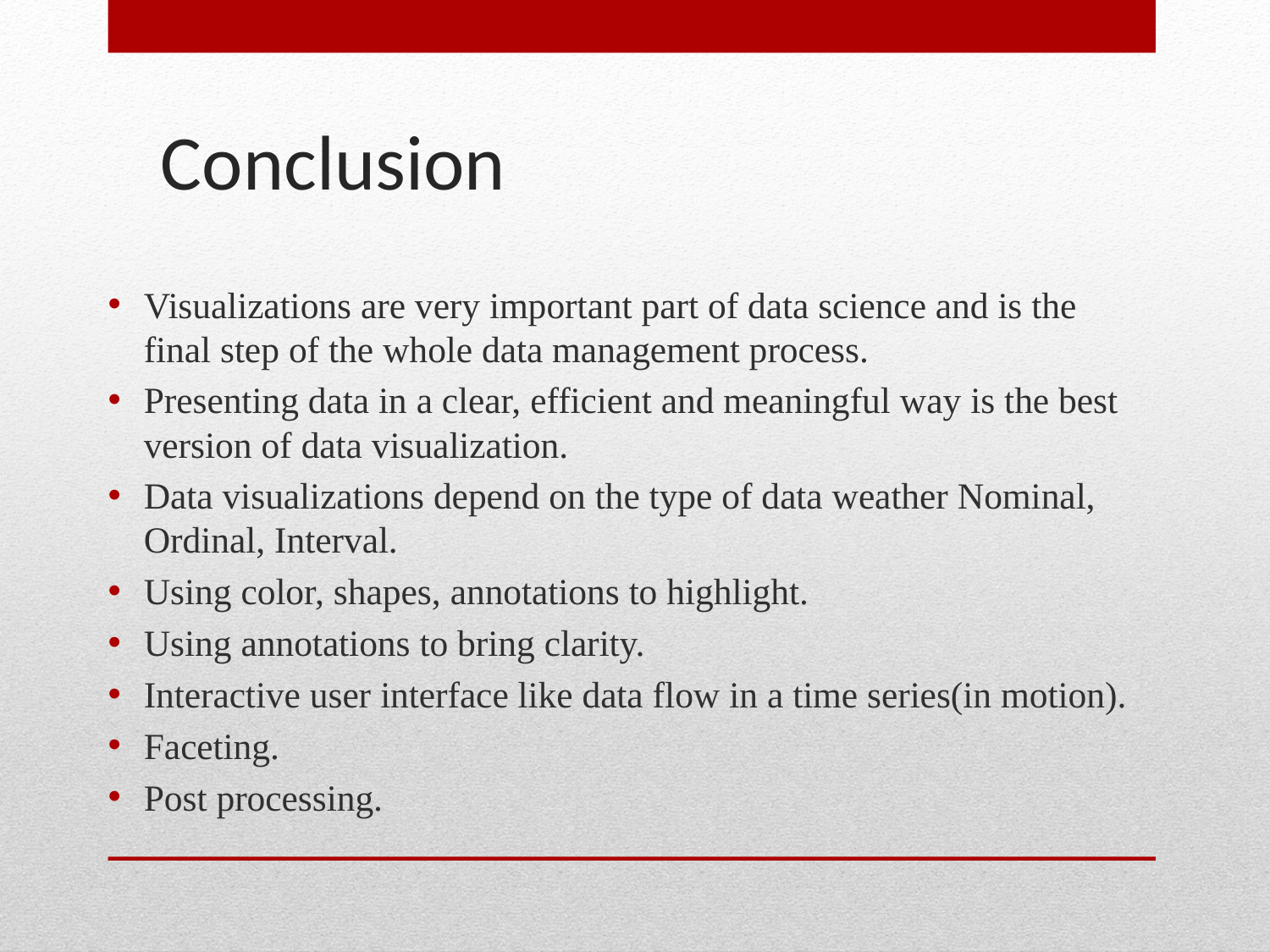

# Conclusion
Visualizations are very important part of data science and is the final step of the whole data management process.
Presenting data in a clear, efficient and meaningful way is the best version of data visualization.
Data visualizations depend on the type of data weather Nominal, Ordinal, Interval.
Using color, shapes, annotations to highlight.
Using annotations to bring clarity.
Interactive user interface like data flow in a time series(in motion).
Faceting.
Post processing.